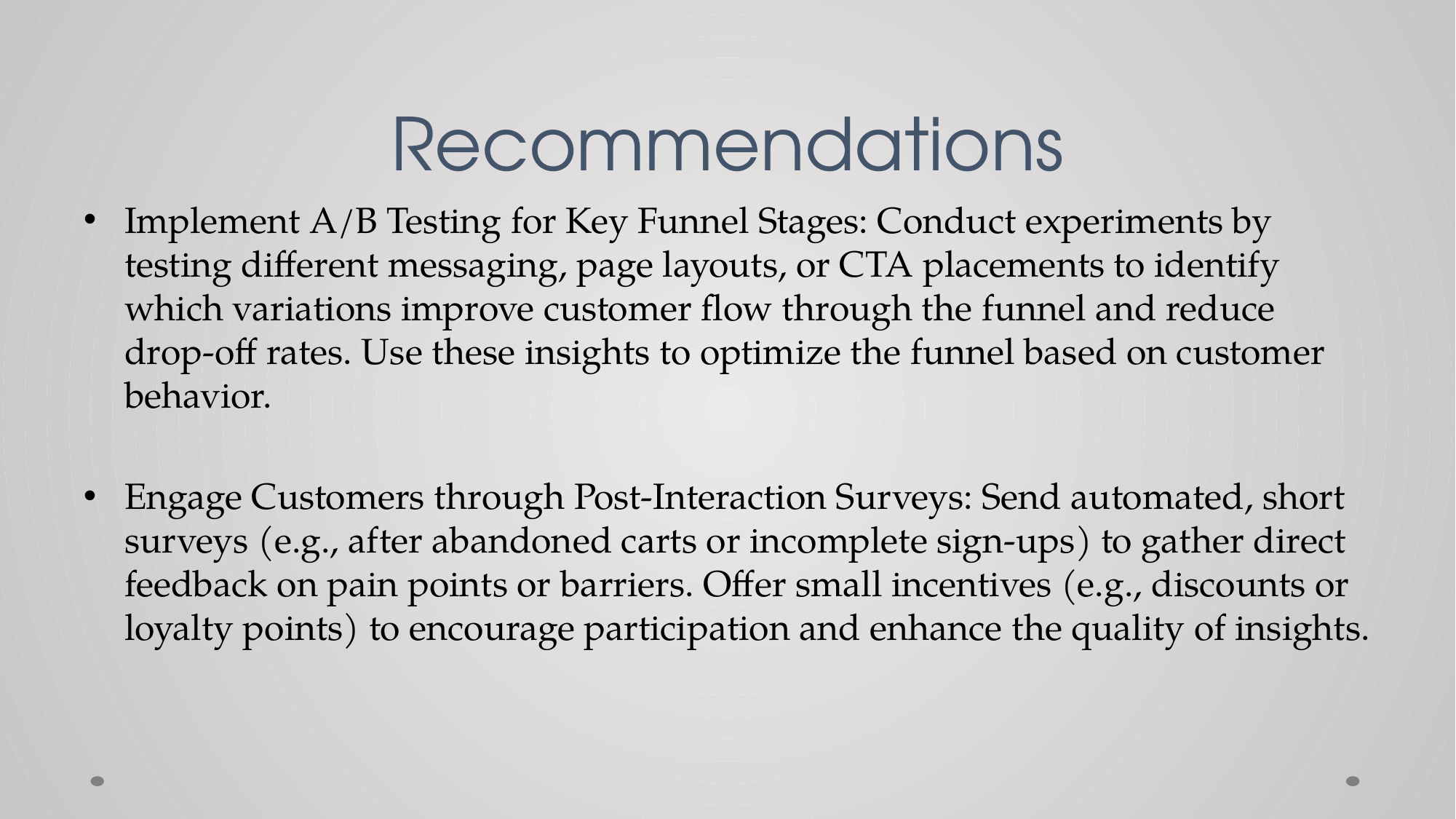

# Recommendations
Implement A/B Testing for Key Funnel Stages: Conduct experiments by testing different messaging, page layouts, or CTA placements to identify which variations improve customer flow through the funnel and reduce drop-off rates. Use these insights to optimize the funnel based on customer behavior.

Engage Customers through Post-Interaction Surveys: Send automated, short surveys (e.g., after abandoned carts or incomplete sign-ups) to gather direct feedback on pain points or barriers. Offer small incentives (e.g., discounts or loyalty points) to encourage participation and enhance the quality of insights.